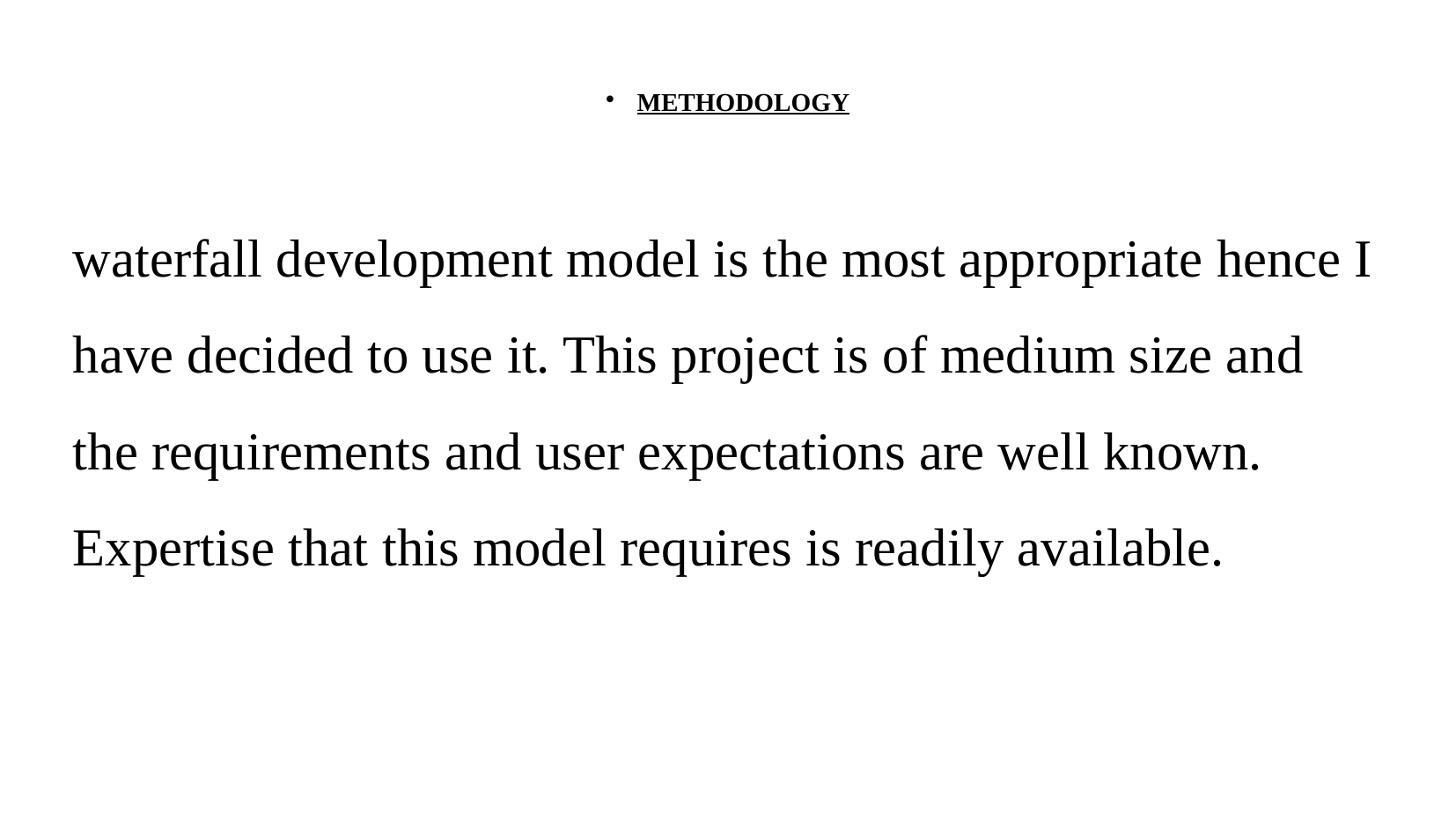

METHODOLOGY
waterfall development model is the most appropriate hence I have decided to use it. This project is of medium size and the requirements and user expectations are well known. Expertise that this model requires is readily available.